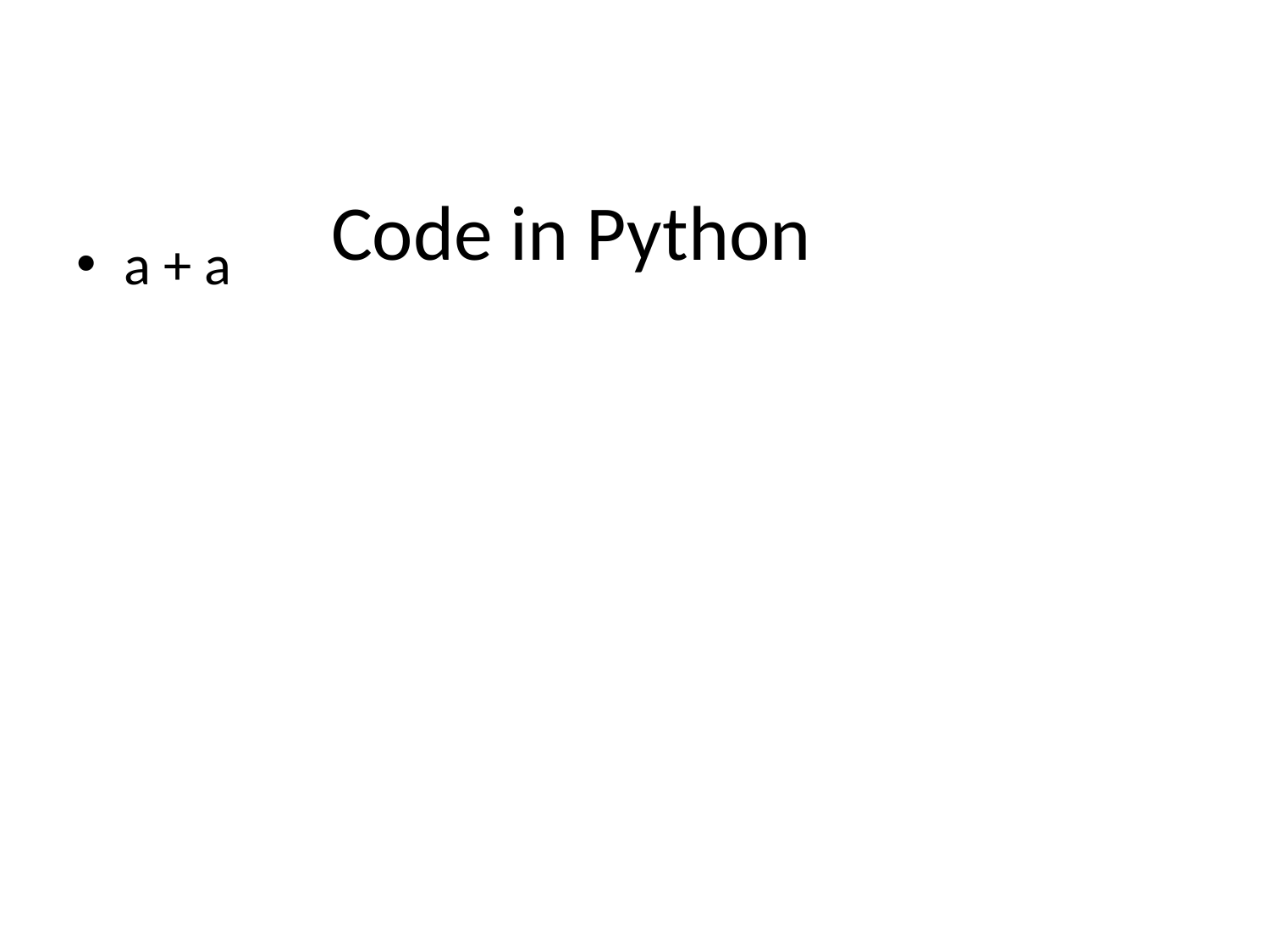

# Code in Python
a + a